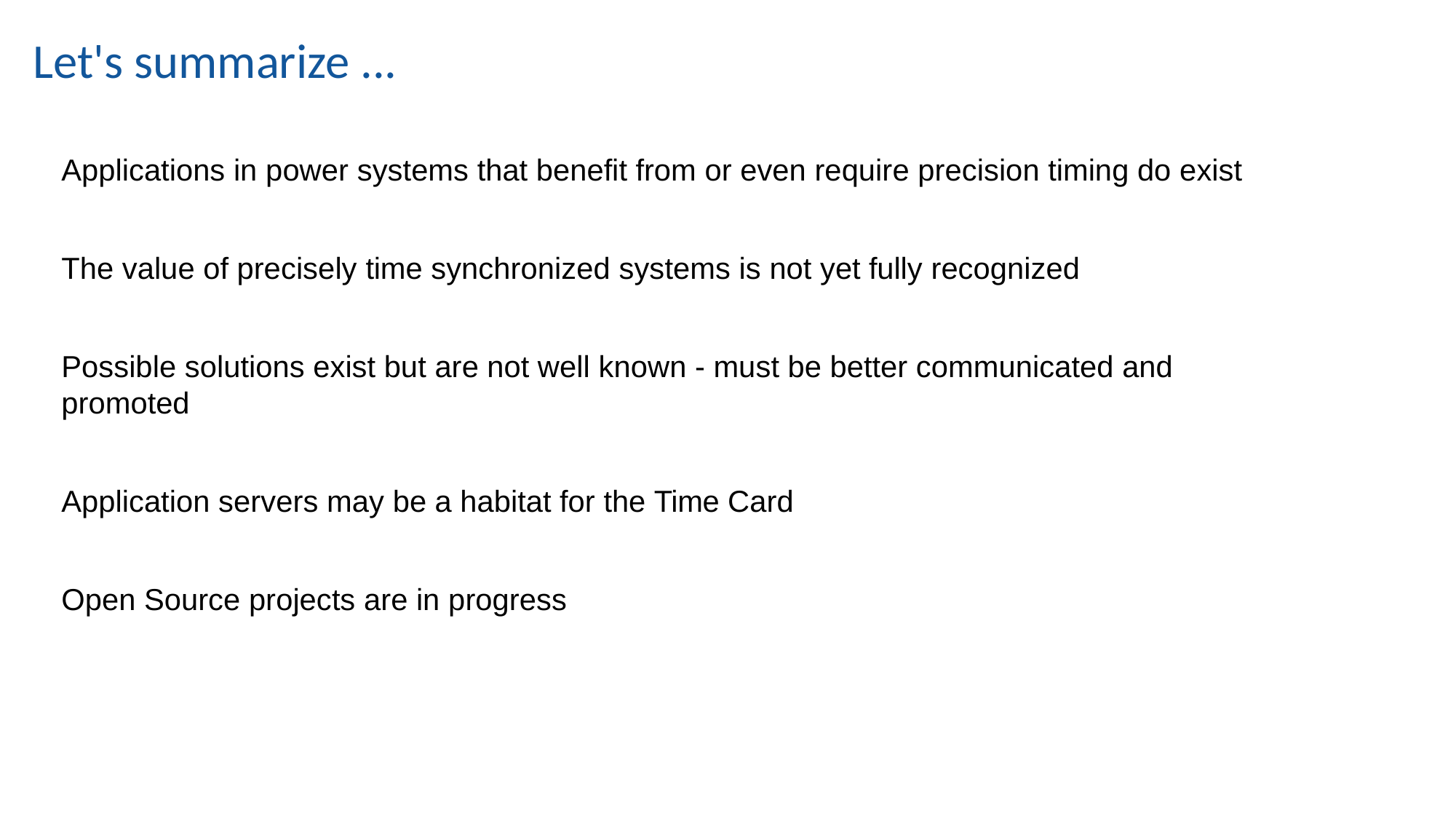

# Let's summarize ...
Applications in power systems that benefit from or even require precision timing do exist

The value of precisely time synchronized systems is not yet fully recognized

Possible solutions exist but are not well known - must be better communicated and promoted

Application servers may be a habitat for the Time Card

Open Source projects are in progress